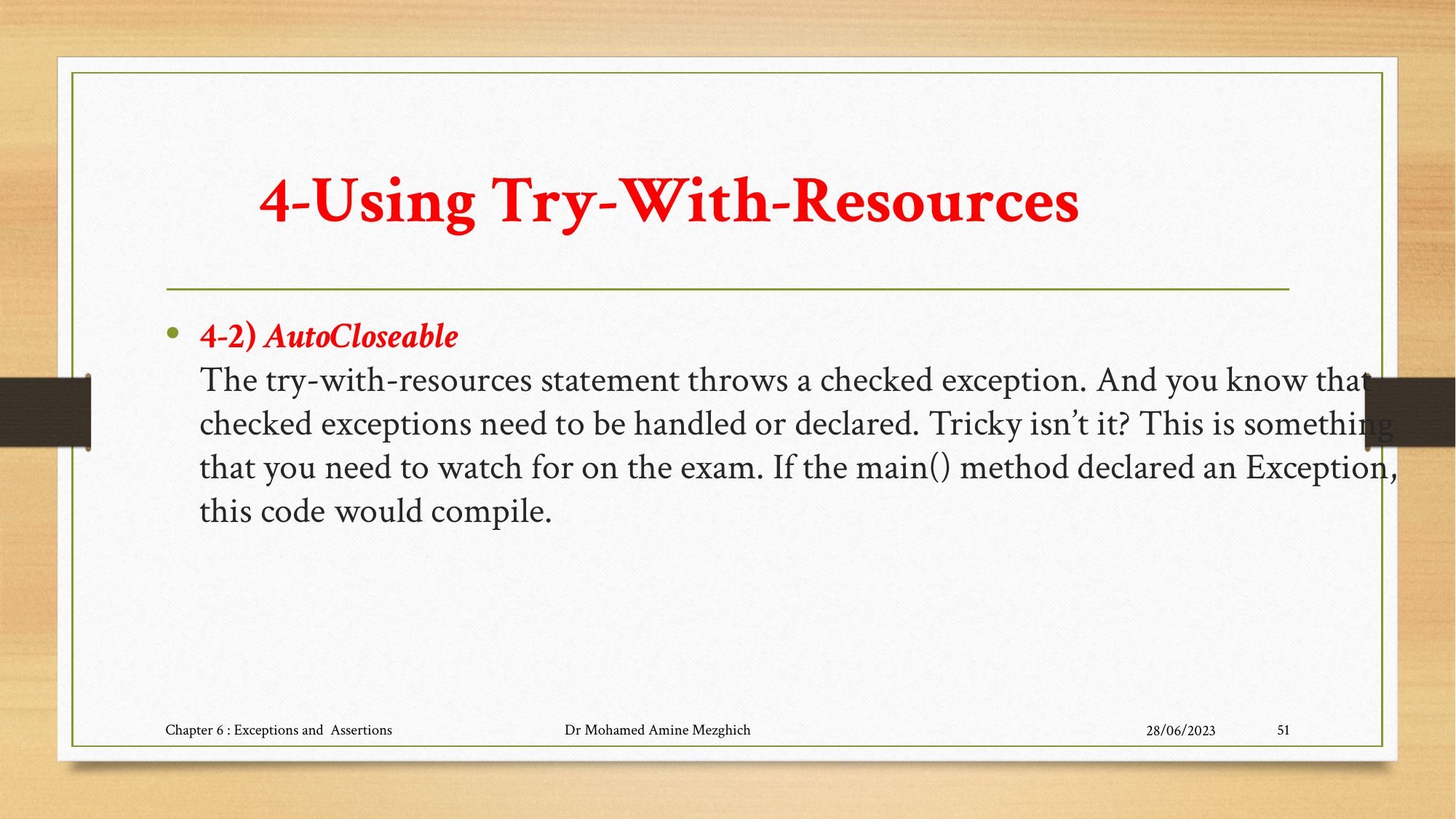

# 4-Using Try-With-Resources
4-2) AutoCloseable
The try-with-resources statement throws a checked exception. And you know that
checked exceptions need to be handled or declared. Tricky isn’t it? This is something that you need to watch for on the exam. If the main() method declared an Exception, this code would compile.
Chapter 6 : Exceptions and  Assertions                                                  Dr Mohamed Amine Mezghich
28/06/2023
51